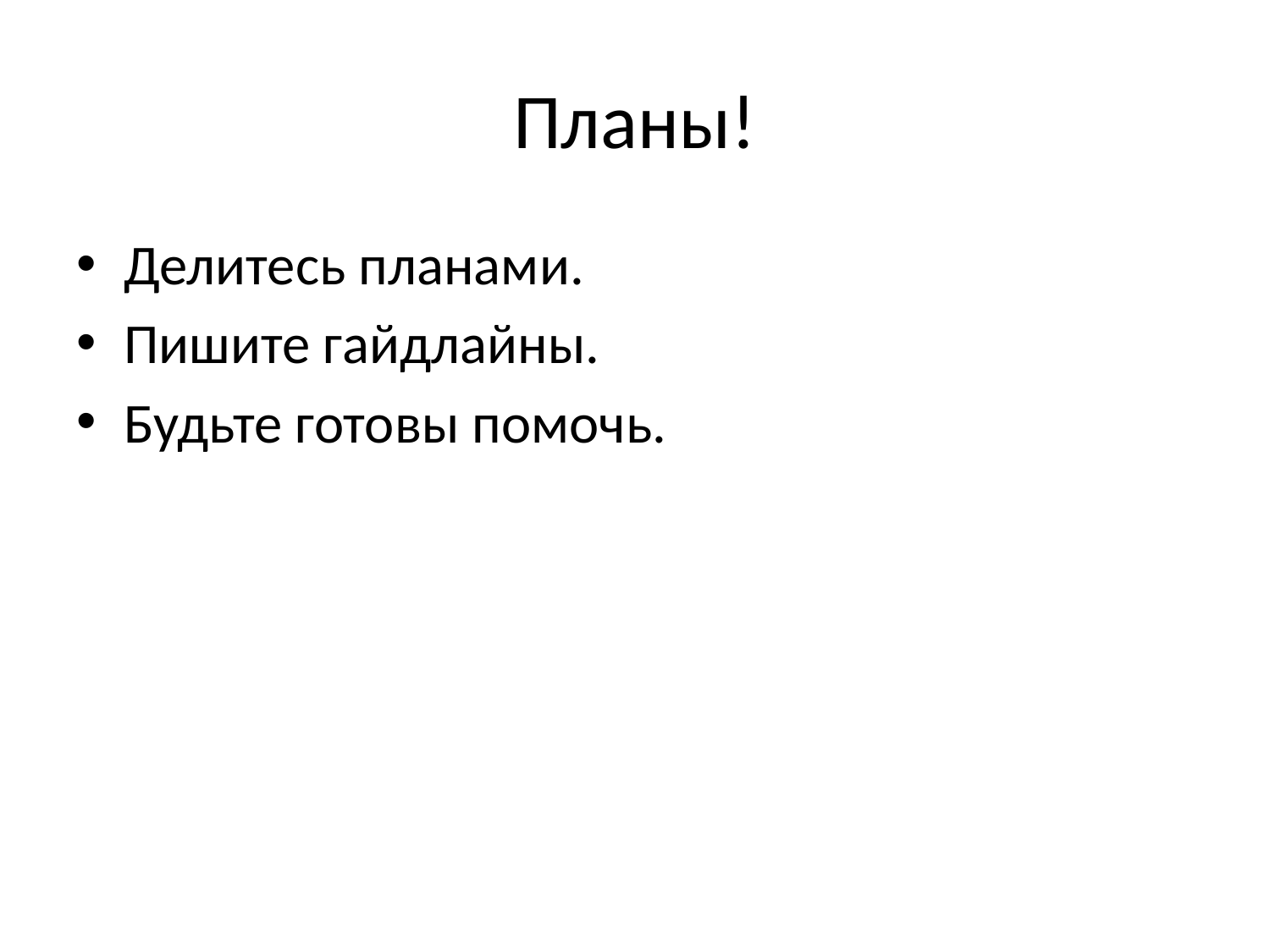

# Планы!
Делитесь планами.
Пишите гайдлайны.
Будьте готовы помочь.